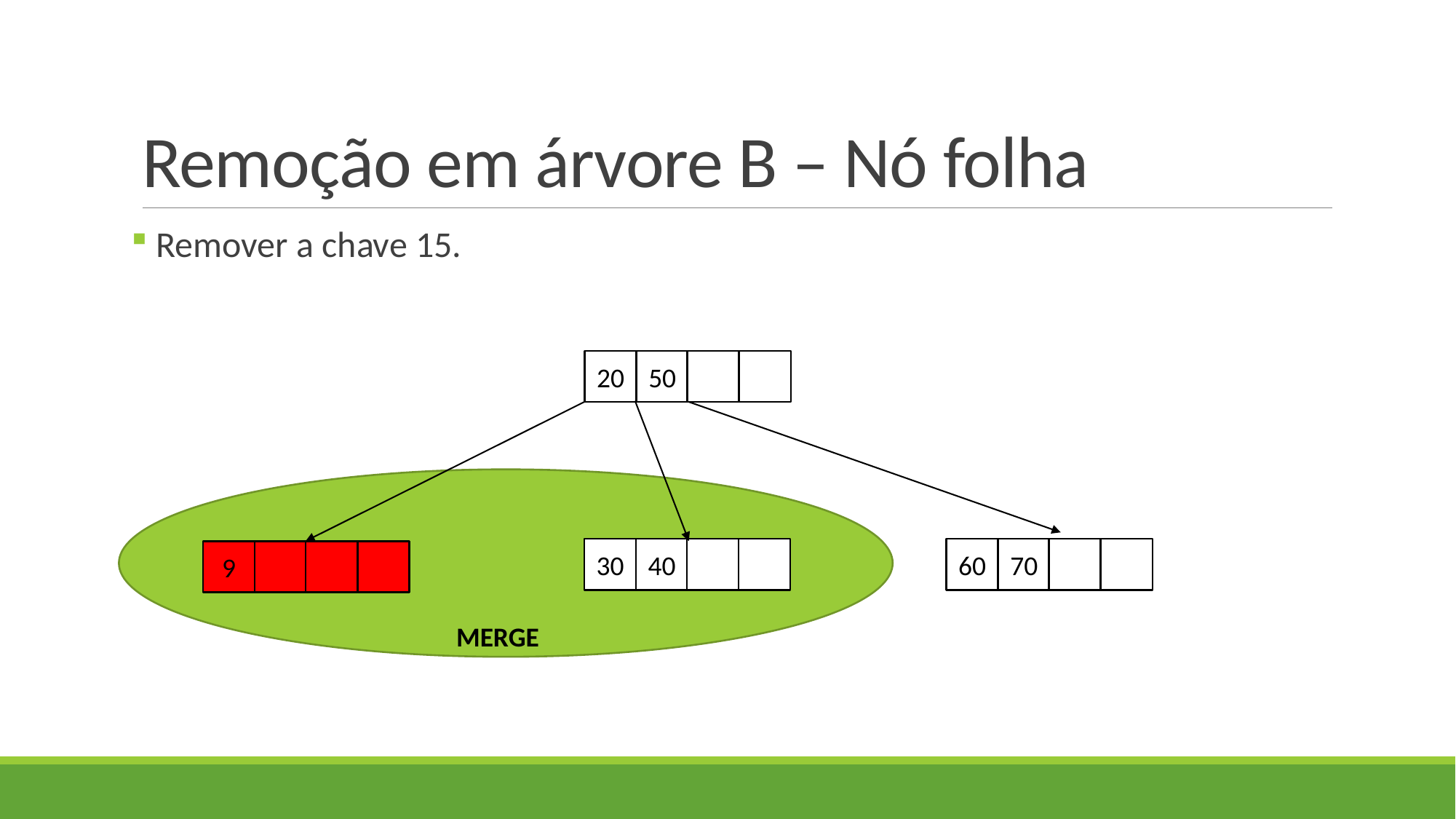

# Remoção em árvore B – Nó folha
 Remover a chave 15.
20
50

30
40

60
70

9

MERGE